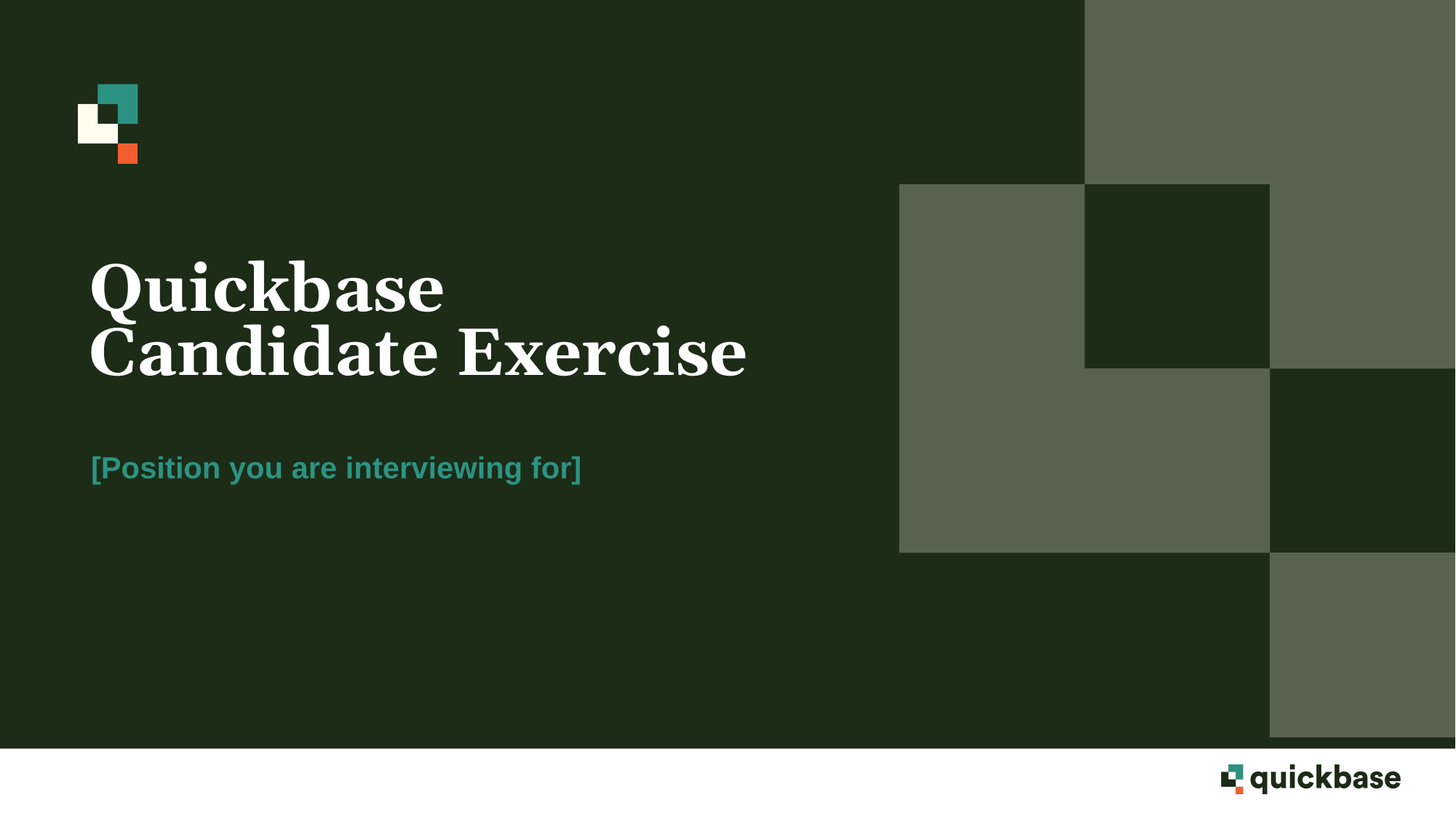

# Quickbase Candidate Exercise
[Position you are interviewing for]
02 | 14 | 22